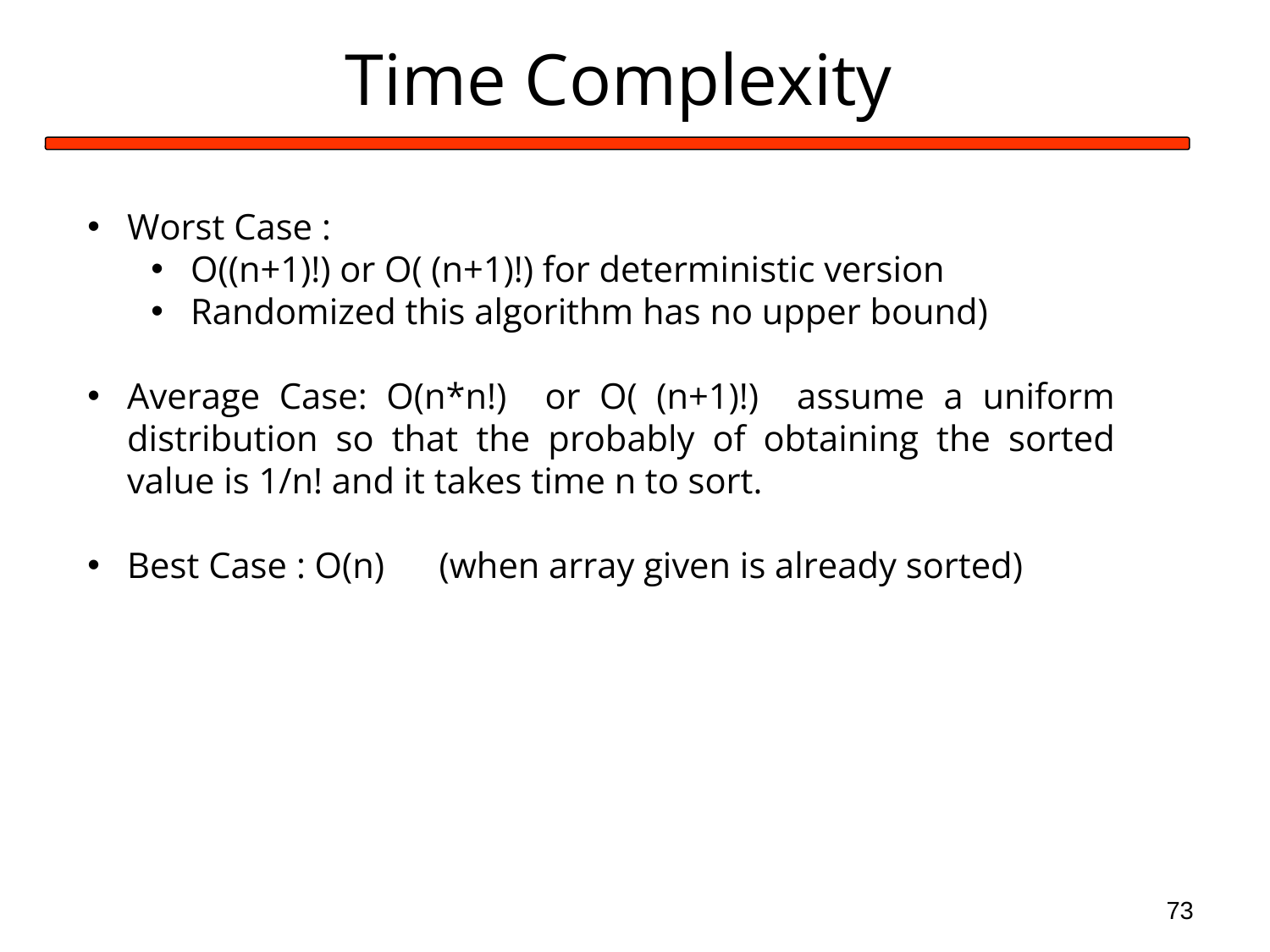

# Time Complexity
Worst Case :
O((n+1)!) or O( (n+1)!) for deterministic version
Randomized this algorithm has no upper bound)

Average Case: O(n*n!)  or O( (n+1)!)  assume a uniform distribution so that the probably of obtaining the sorted value is 1/n! and it takes time n to sort.

Best Case : O(n)      (when array given is already sorted)
73